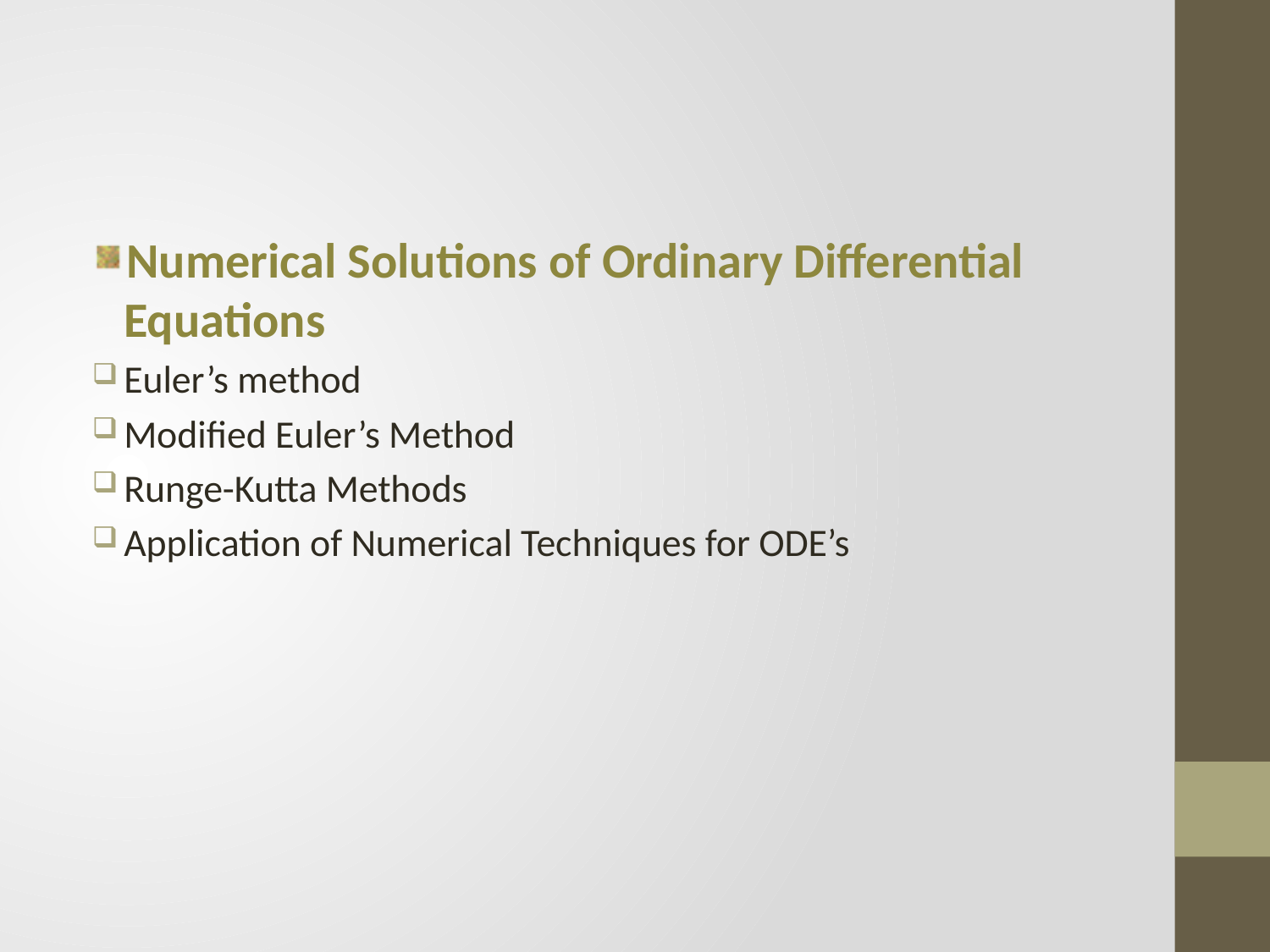

Numerical Solutions of Ordinary Differential Equations
Euler’s method
Modified Euler’s Method
Runge-Kutta Methods
Application of Numerical Techniques for ODE’s